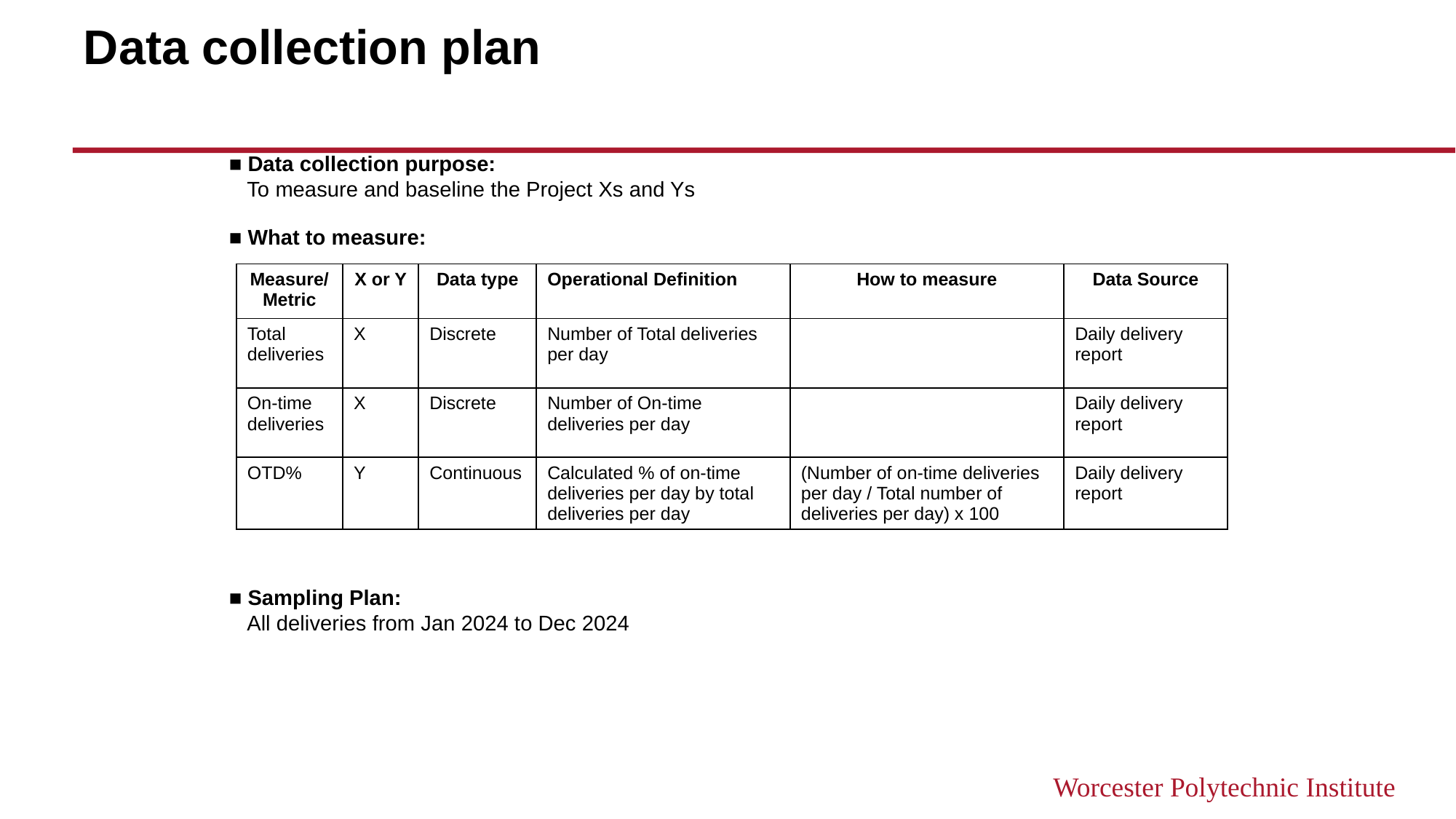

# Data collection plan
■ Data collection purpose:
   To measure and baseline the Project Xs and Ys
■ What to measure:
| Measure/ Metric | X or Y | Data type | Operational Definition | How to measure | Data Source |
| --- | --- | --- | --- | --- | --- |
| Total deliveries | X | Discrete | Number of Total deliveries per day |  | Daily delivery report |
| On-time deliveries | X | Discrete | Number of On-time deliveries per day |  | Daily delivery report |
| OTD% | Y | Continuous | Calculated % of on-time deliveries per day by total deliveries per day | (Number of on-time deliveries per day / Total number of deliveries per day) x 100 | Daily delivery report |
■ Sampling Plan:
   All deliveries from Jan 2024 to Dec 2024